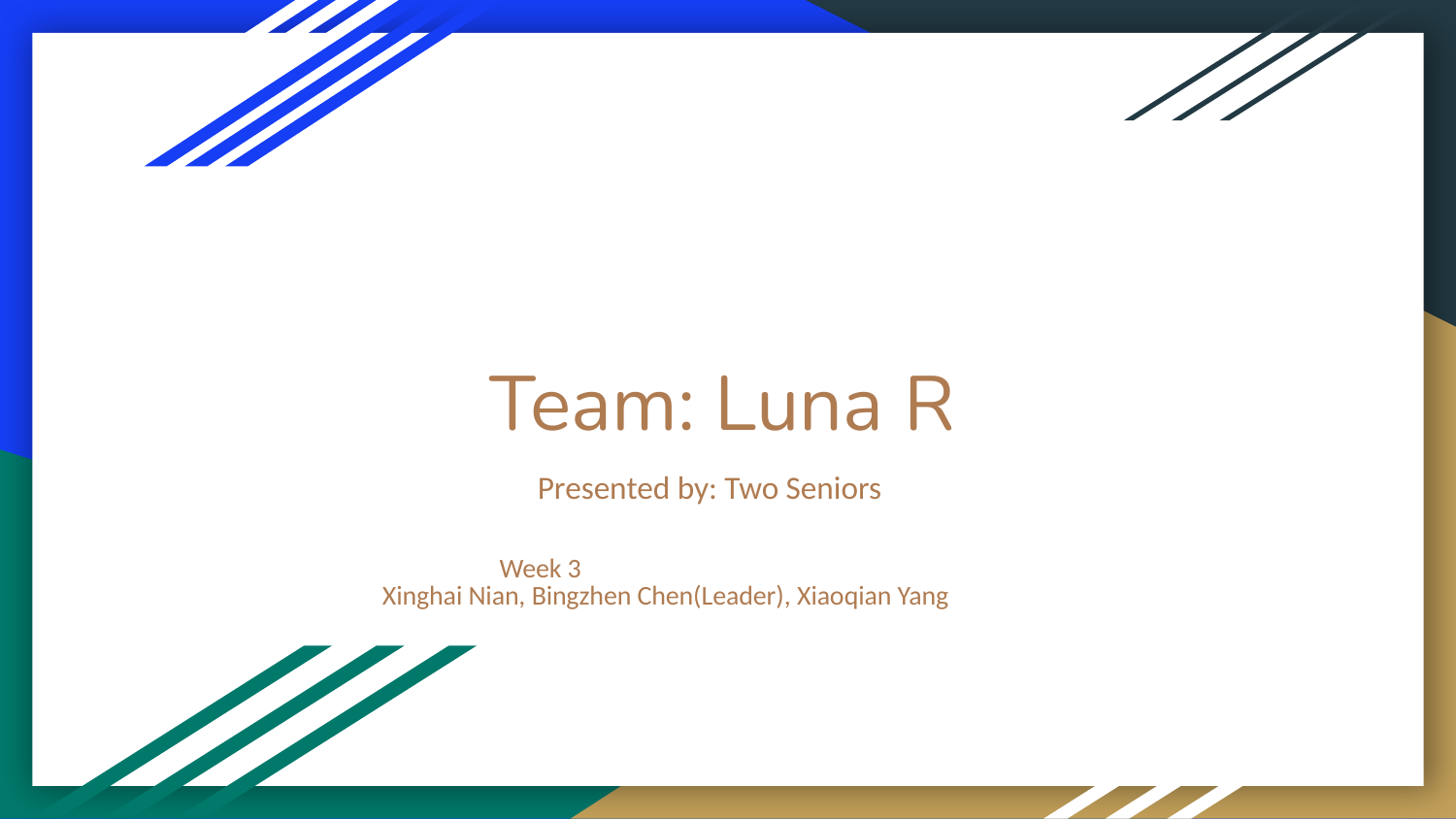

# Team: Luna R
Presented by: Two Seniors

			           Week 3
Xinghai Nian, Bingzhen Chen(Leader), Xiaoqian Yang